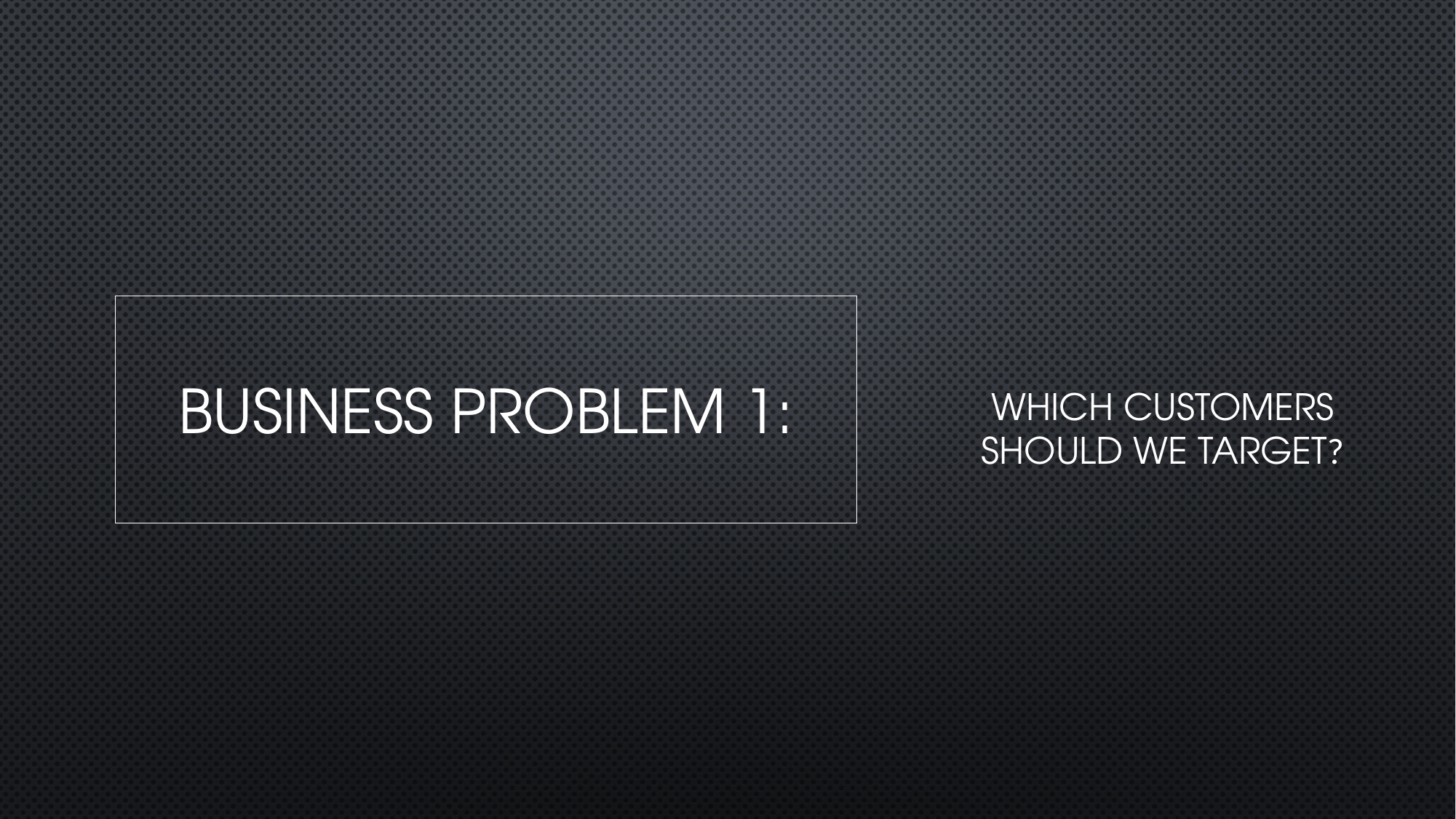

which customers should we target?
# Business Problem 1: